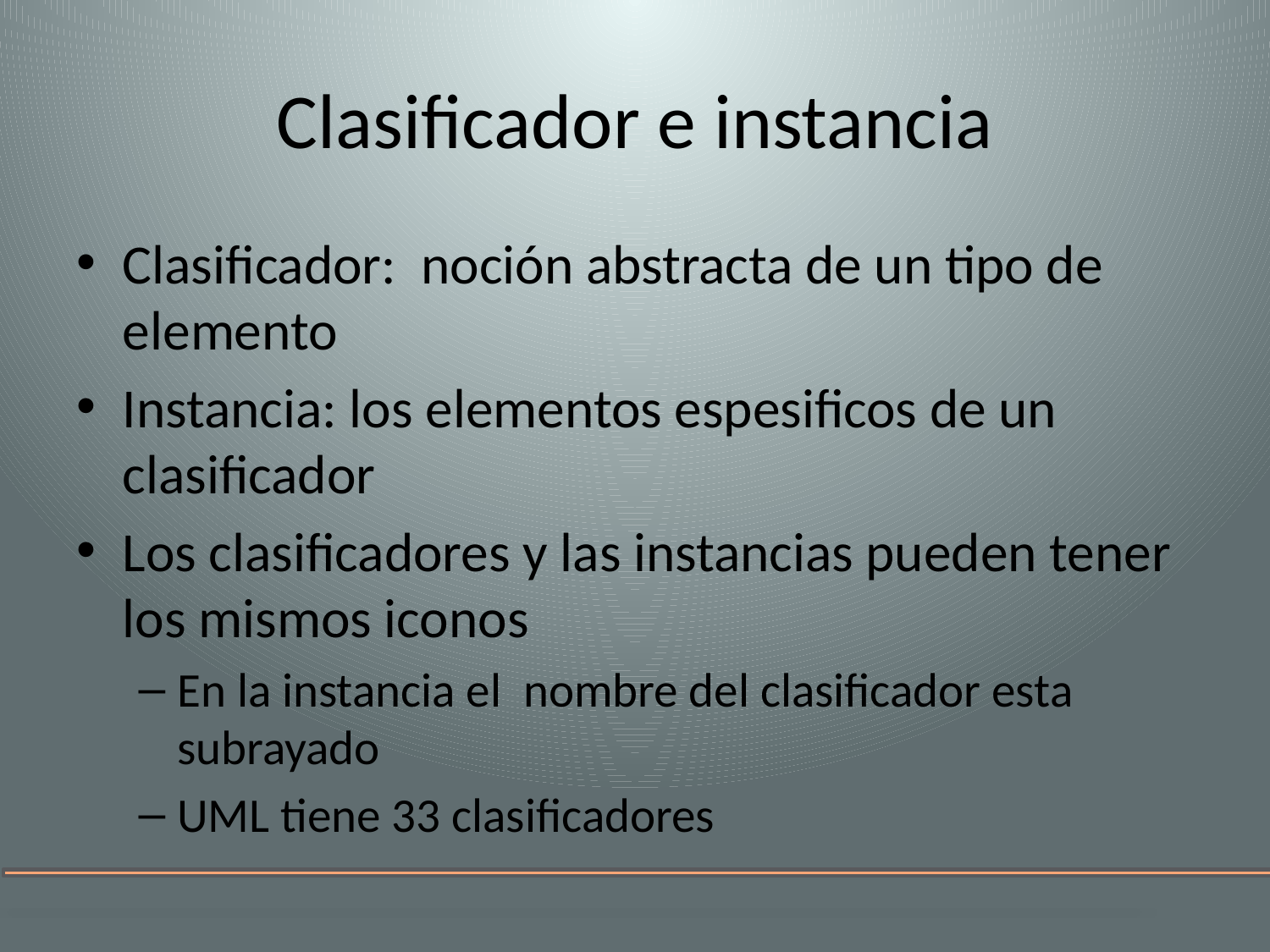

# Clasificador e instancia
Clasificador:  noción abstracta de un tipo de elemento
Instancia: los elementos espesificos de un clasificador
Los clasificadores y las instancias pueden tener los mismos iconos
En la instancia el  nombre del clasificador esta subrayado
UML tiene 33 clasificadores